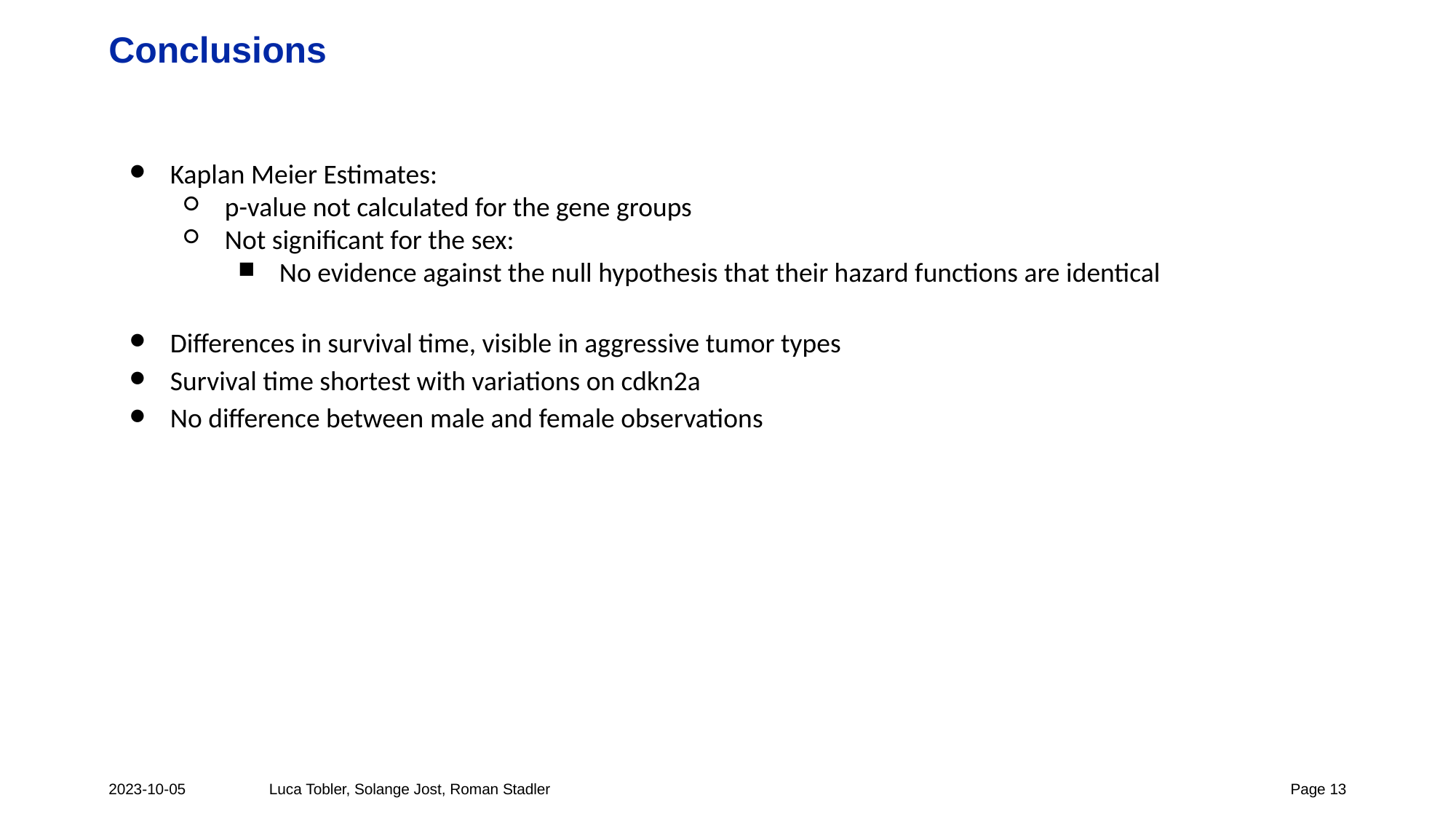

# Conclusions
Kaplan Meier Estimates:
p-value not calculated for the gene groups
Not significant for the sex:
No evidence against the null hypothesis that their hazard functions are identical

Differences in survival time, visible in aggressive tumor types
Survival time shortest with variations on cdkn2a
No difference between male and female observations
2023-10-05
Luca Tobler, Solange Jost, Roman Stadler
Page 13